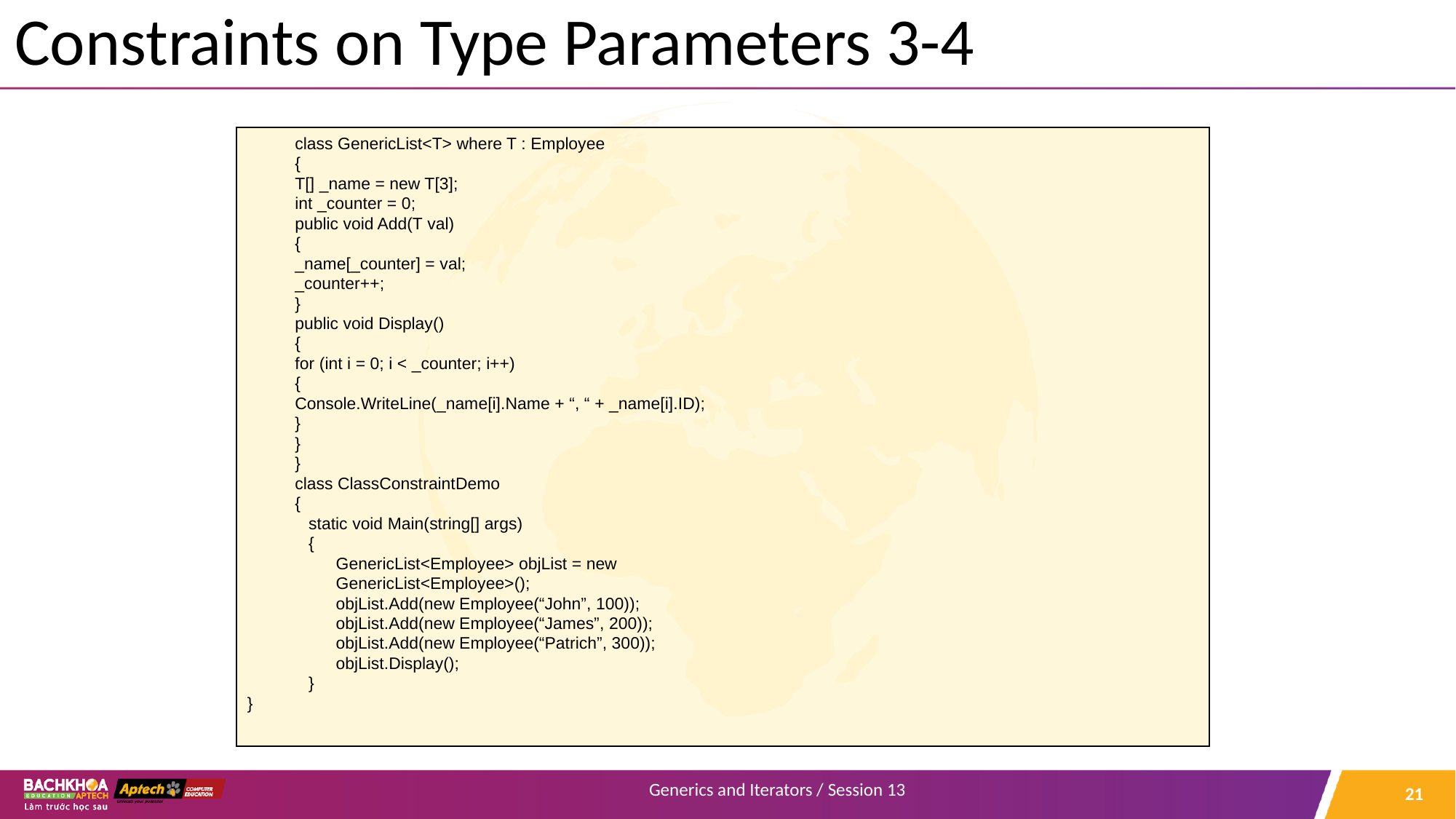

# Constraints on Type Parameters 3-4

class GenericList<T> where T : Employee
{
T[] _name = new T[3];
int _counter = 0;
public void Add(T val)
{
_name[_counter] = val;
_counter++;
}
public void Display()
{
for (int i = 0; i < _counter; i++)
{
Console.WriteLine(_name[i].Name + “, “ + _name[i].ID);
}
}
}
class ClassConstraintDemo
{
static void Main(string[] args)
{
GenericList<Employee> objList = new
GenericList<Employee>();
objList.Add(new Employee(“John”, 100));
objList.Add(new Employee(“James”, 200));
objList.Add(new Employee(“Patrich”, 300));
objList.Display();
}
}

21
Generics and Iterators / Session 13